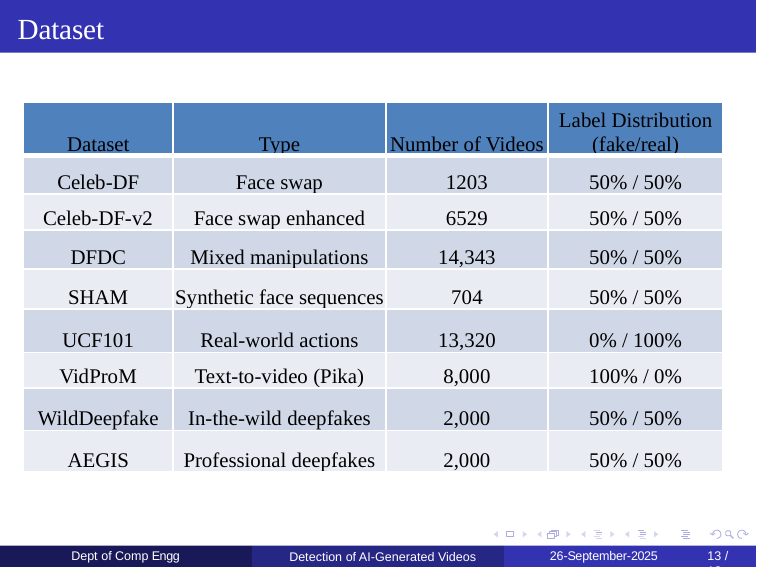

# Dataset
| Dataset | Type | Number of Videos | Label Distribution (fake/real) |
| --- | --- | --- | --- |
| Celeb-DF | Face swap | 1203 | 50% / 50% |
| Celeb-DF-v2 | Face swap enhanced | 6529 | 50% / 50% |
| DFDC | Mixed manipulations | 14,343 | 50% / 50% |
| SHAM | Synthetic face sequences | 704 | 50% / 50% |
| UCF101 | Real-world actions | 13,320 | 0% / 100% |
| VidProM | Text-to-video (Pika) | 8,000 | 100% / 0% |
| WildDeepfake | In-the-wild deepfakes | 2,000 | 50% / 50% |
| AEGIS | Professional deepfakes | 2,000 | 50% / 50% |

Dept of Comp Engg
26-September-2025
13 / 18
Detection of AI-Generated Videos